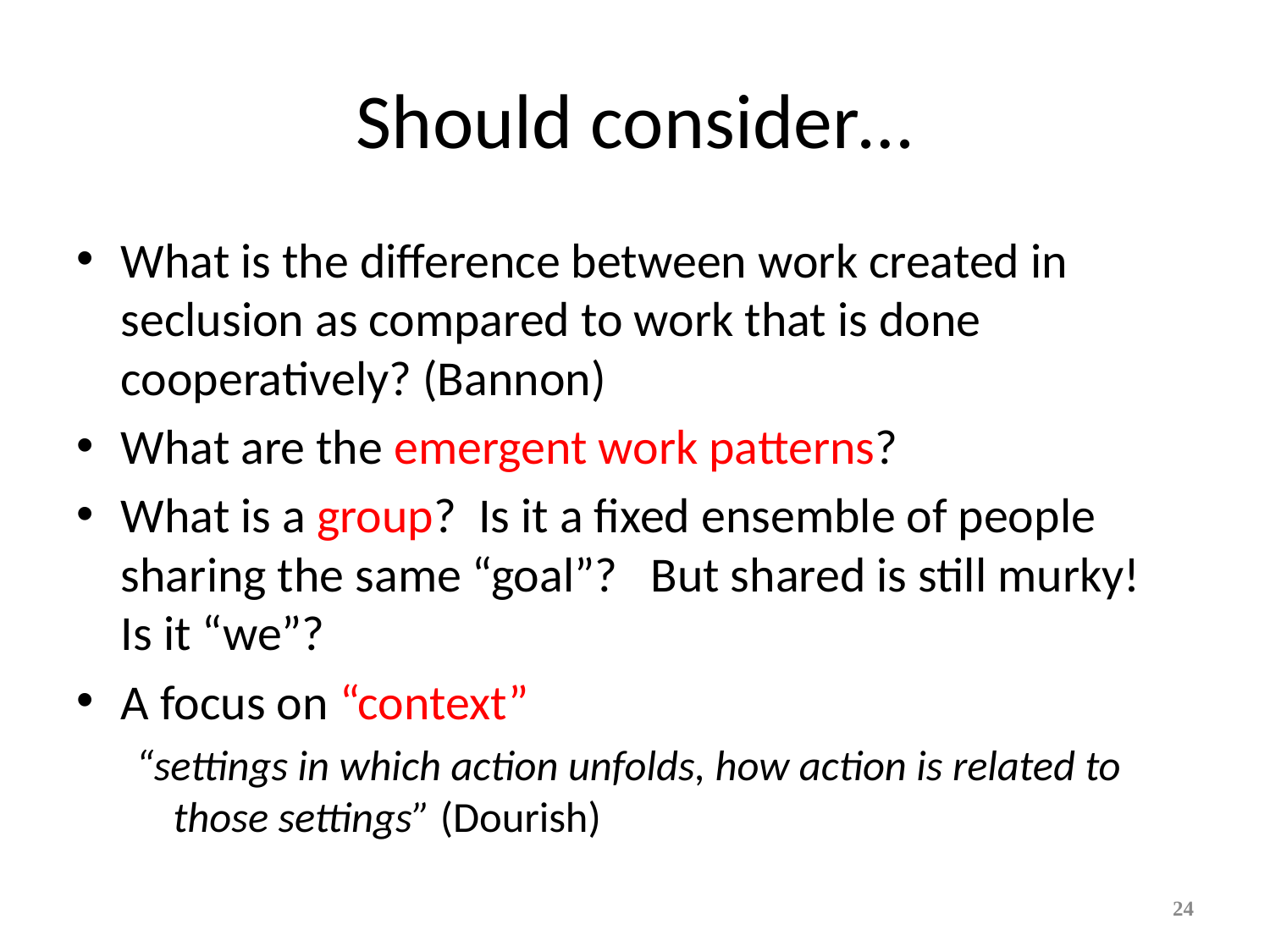

# Should consider…
What is the difference between work created in seclusion as compared to work that is done cooperatively? (Bannon)
What are the emergent work patterns?
What is a group?  Is it a fixed ensemble of people sharing the same “goal”?   But shared is still murky!  Is it “we”?
A focus on “context”
“settings in which action unfolds, how action is related to those settings” (Dourish)

24